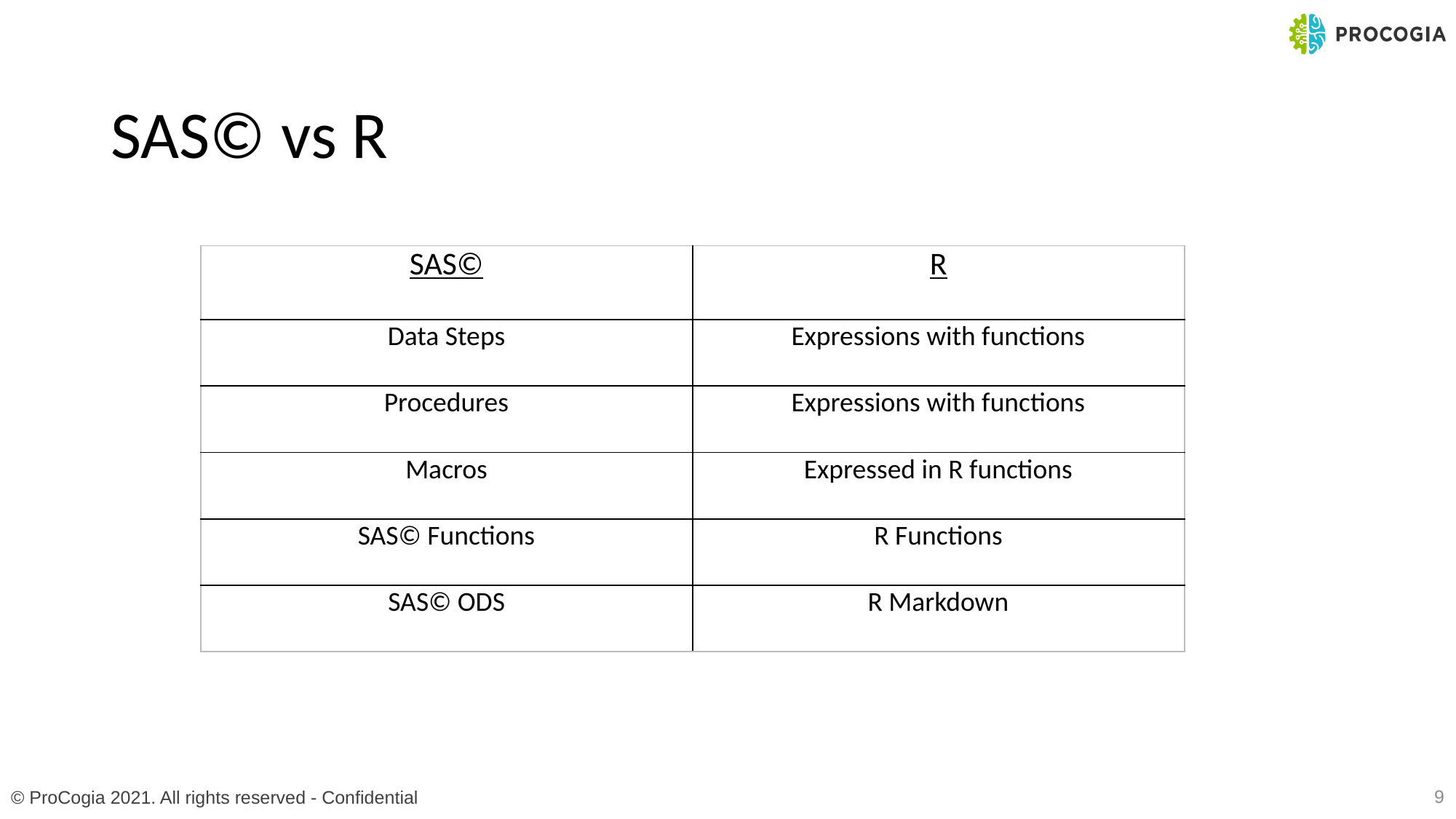

# SAS© vs R
| SAS© | R |
| --- | --- |
| Data Steps | Expressions with functions |
| Procedures | Expressions with functions |
| Macros | Expressed in R functions |
| SAS© Functions | R Functions |
| SAS© ODS | R Markdown |
9